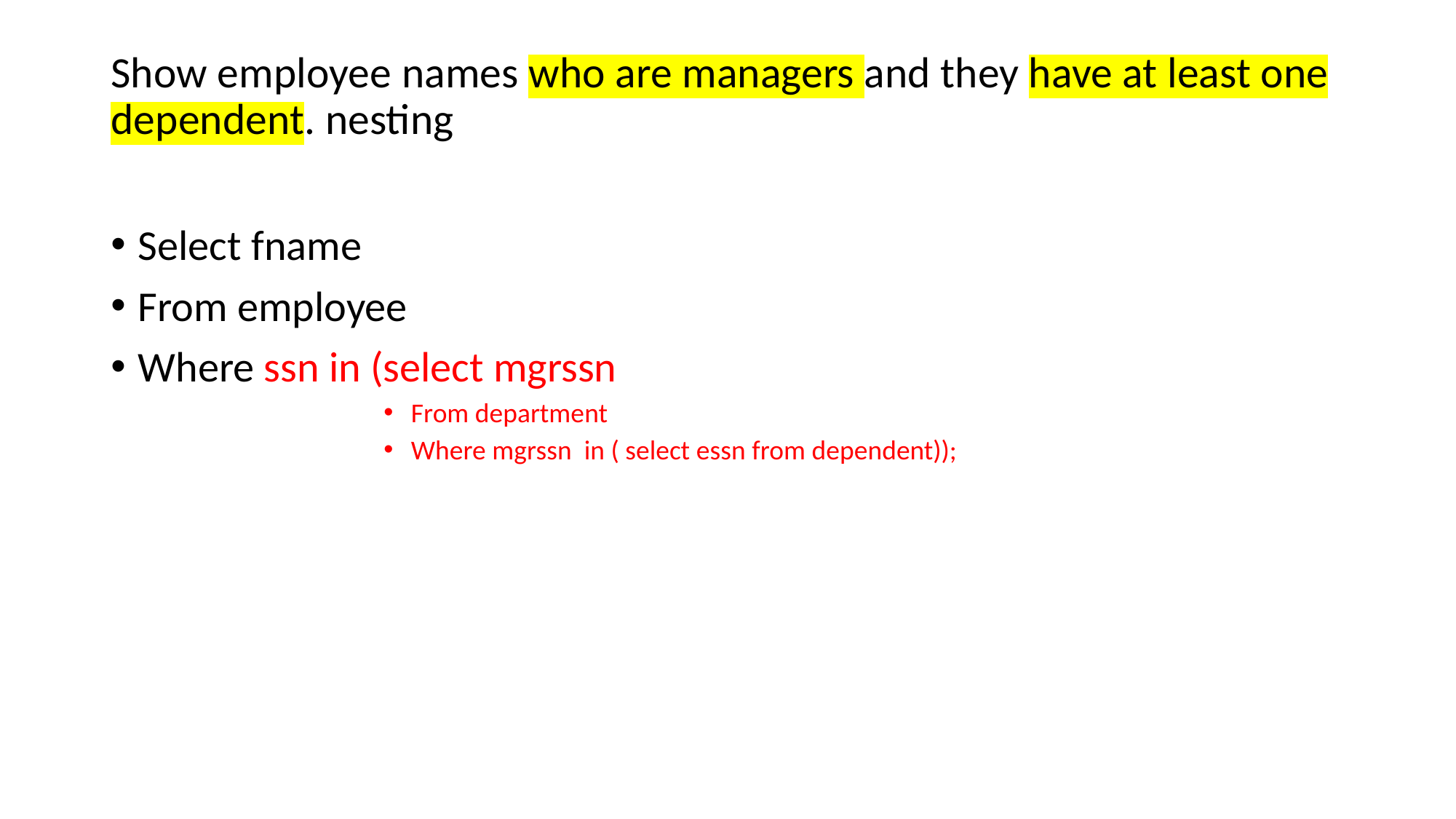

# Show employee names who are managers and they have at least one dependent. nesting
Select fname
From employee
Where ssn in (select mgrssn
From department
Where mgrssn  in ( select essn from dependent));